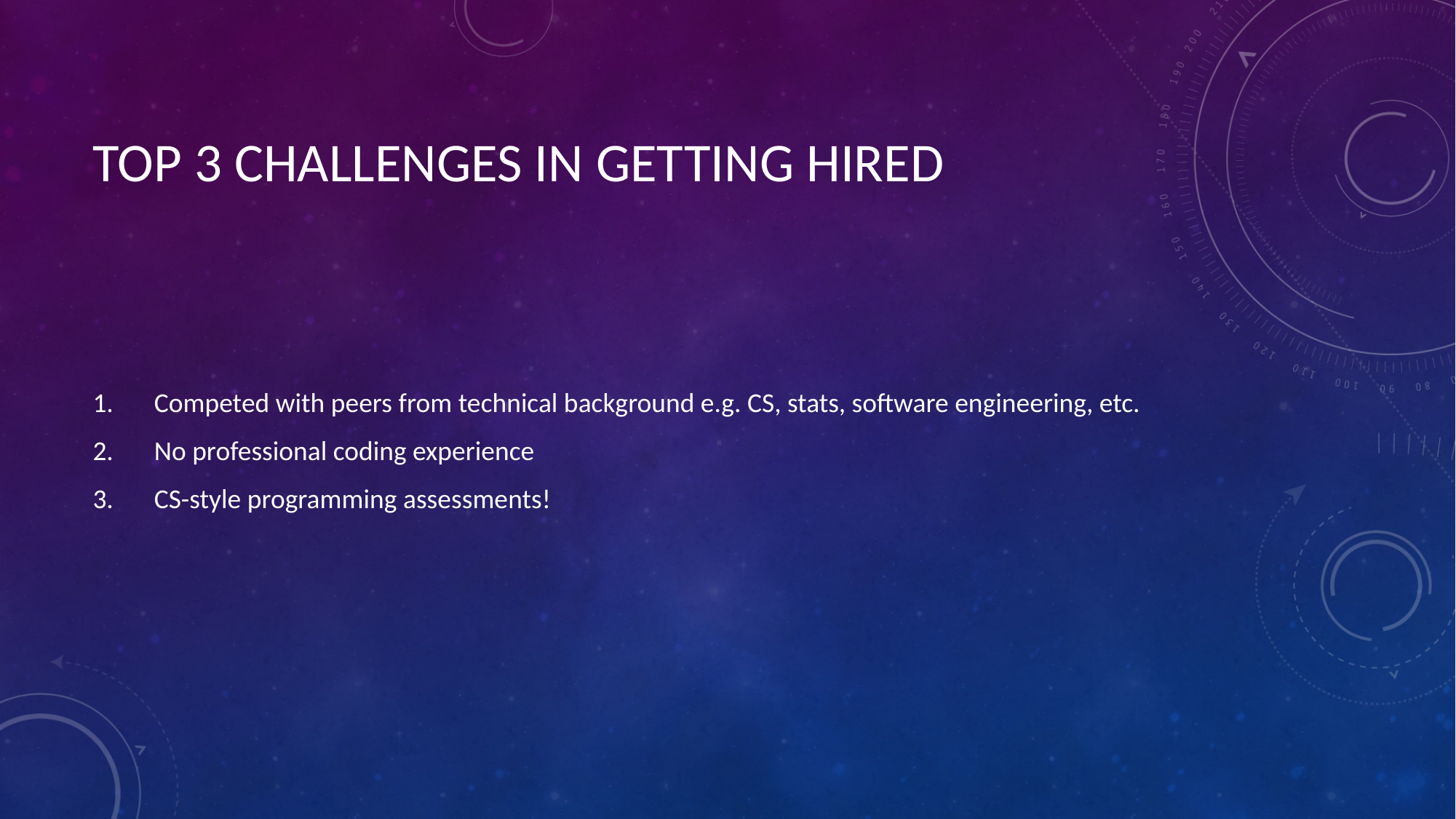

# Top 3 Challenges In Getting Hired
Competed with peers from technical background e.g. CS, stats, software engineering, etc.
No professional coding experience
CS-style programming assessments!